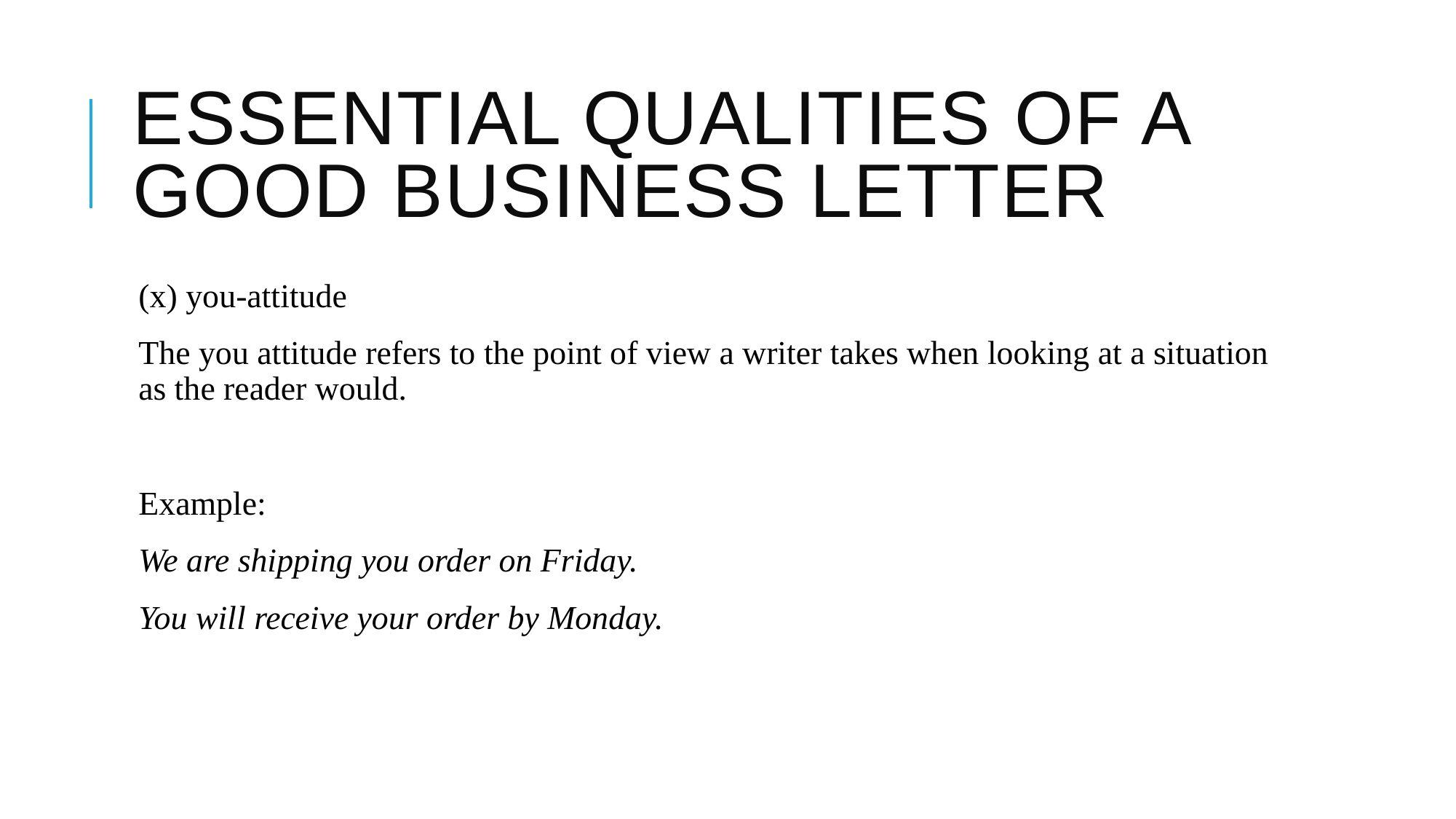

# Essential Qualities of a Good Business Letter
(x) you-attitude
The you attitude refers to the point of view a writer takes when looking at a situation as the reader would.

Example:
We are shipping you order on Friday.
You will receive your order by Monday.